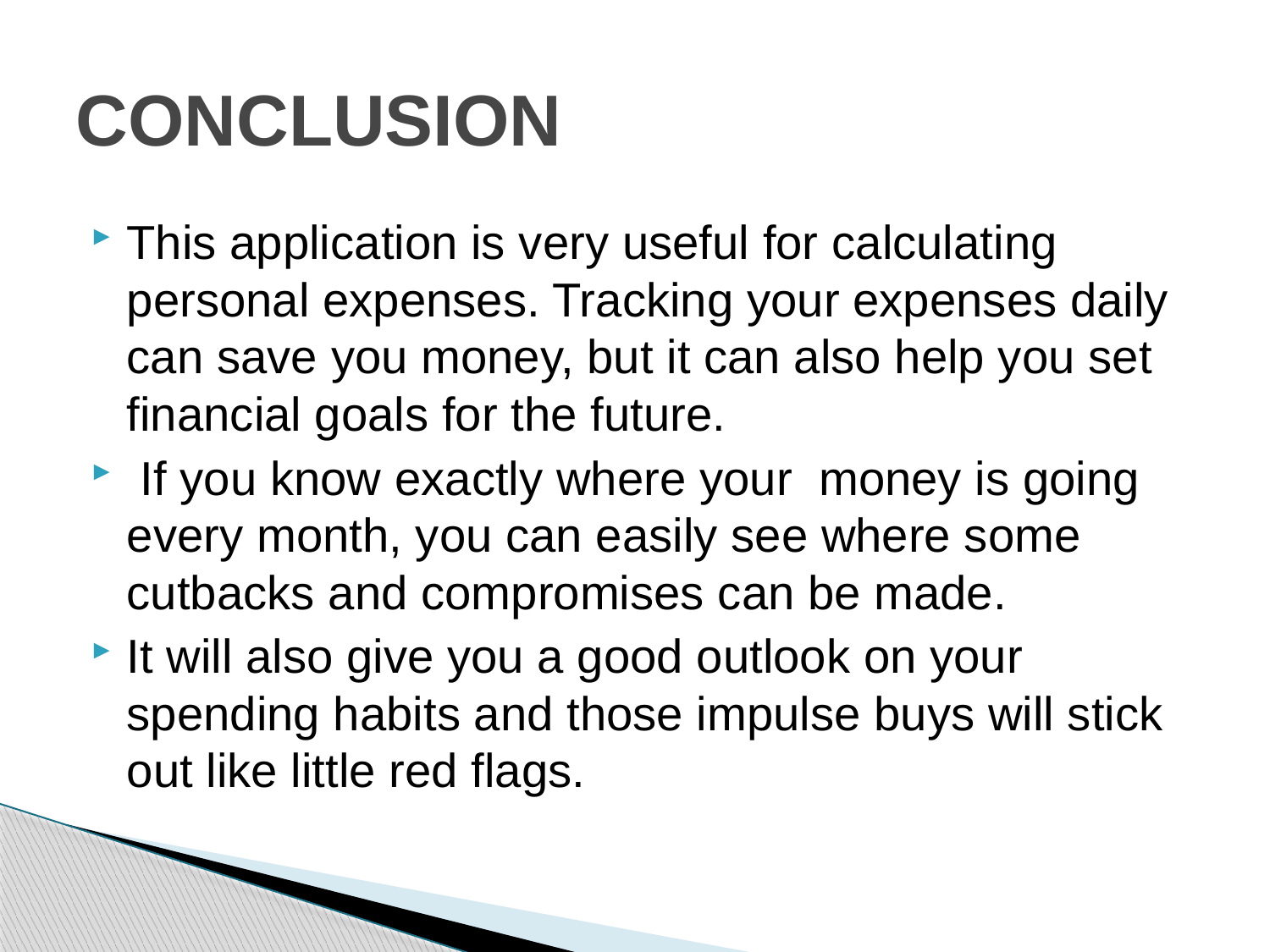

# CONCLUSION
This application is very useful for calculating personal expenses. Tracking your expenses daily can save you money, but it can also help you set financial goals for the future.
 If you know exactly where your  money is going every month, you can easily see where some cutbacks and compromises can be made.
It will also give you a good outlook on your spending habits and those impulse buys will stick out like little red flags.